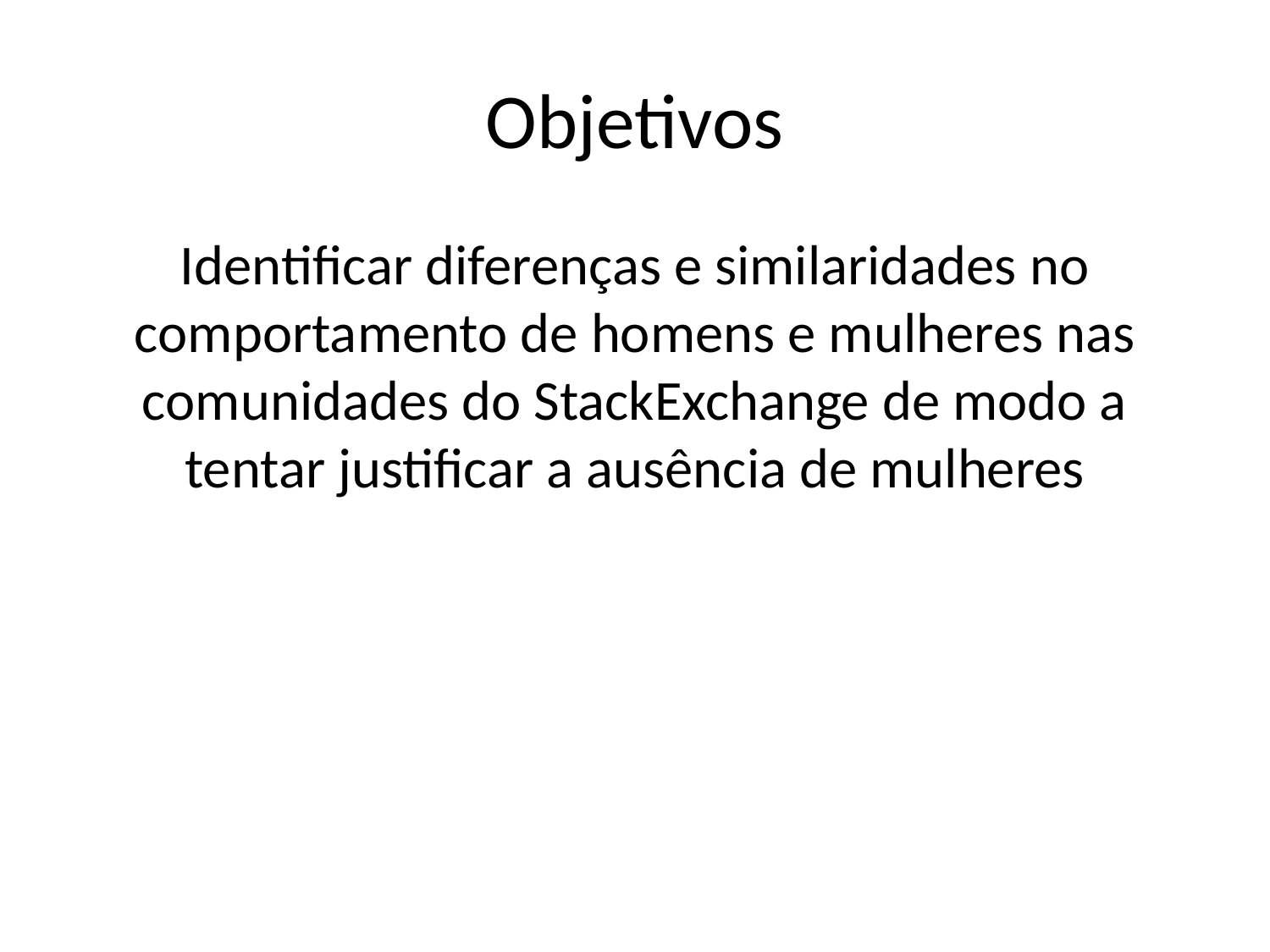

# Objetivos
Identificar diferenças e similaridades no comportamento de homens e mulheres nas comunidades do StackExchange de modo a tentar justificar a ausência de mulheres